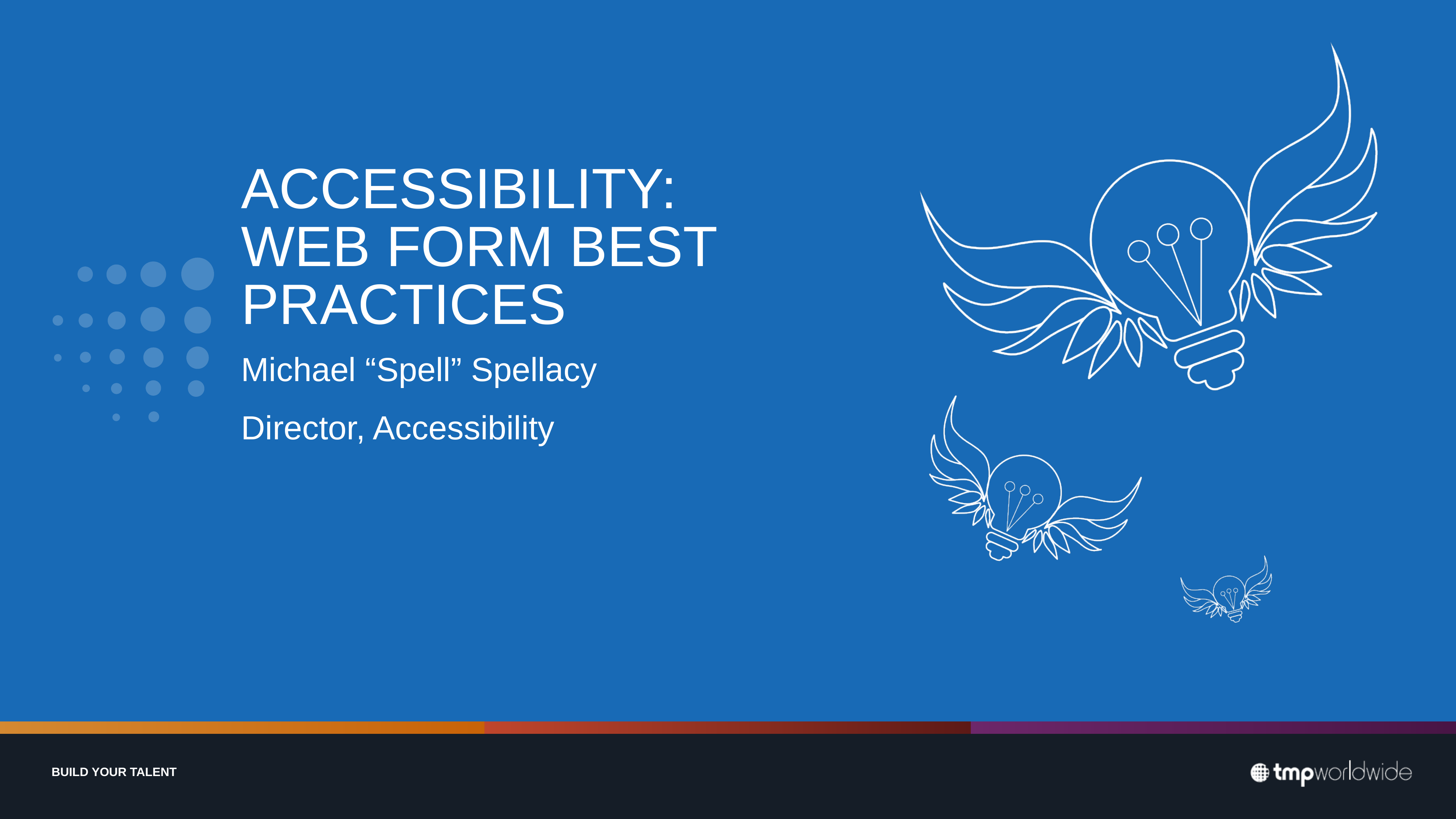

# ACCESSIBILITY: WEB FORM BEST PRACTICES
Michael “Spell” Spellacy
Director, Accessibility